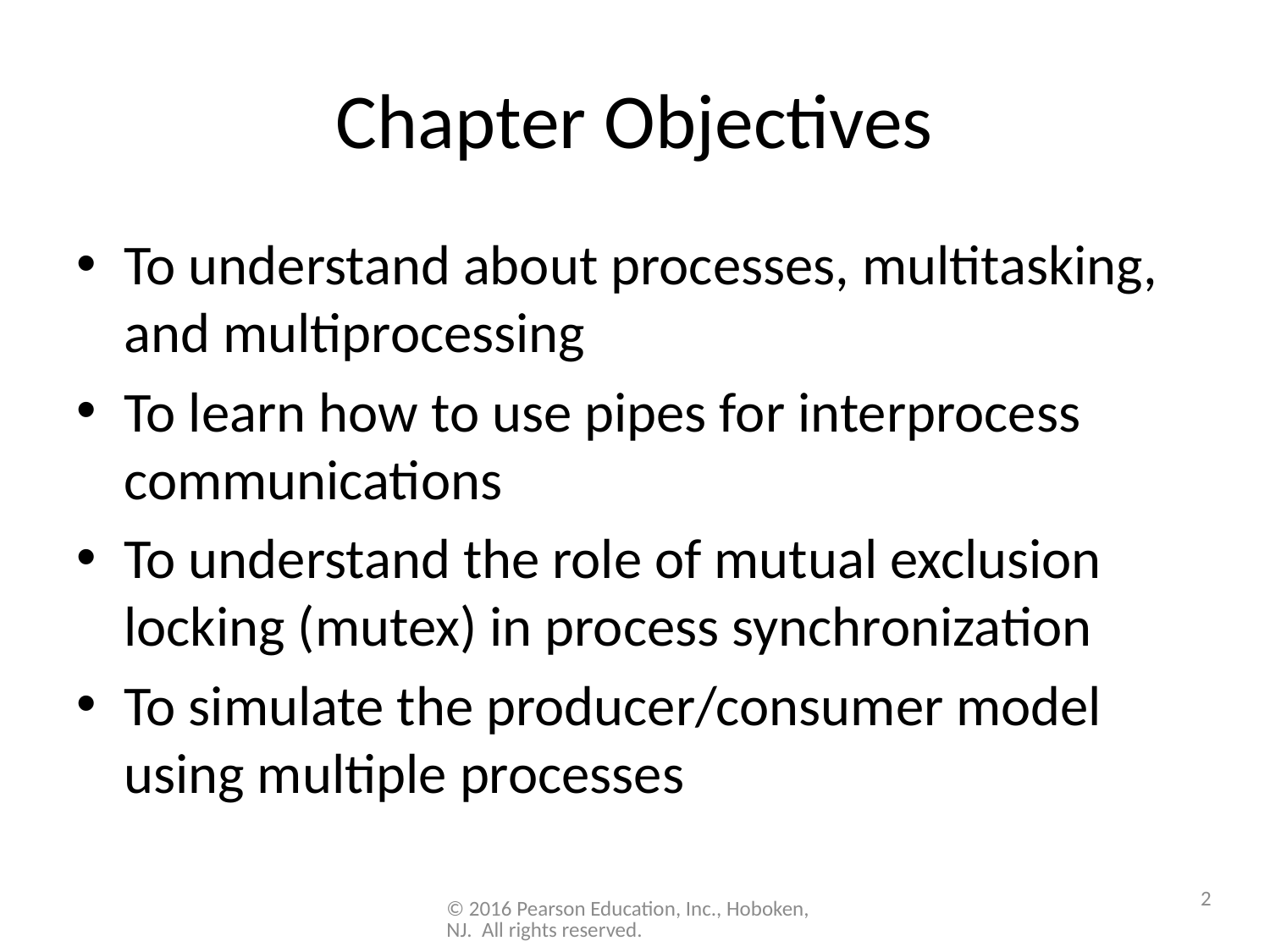

# Chapter Objectives
To understand about processes, multitasking, and multiprocessing
To learn how to use pipes for interprocess communications
To understand the role of mutual exclusion locking (mutex) in process synchronization
To simulate the producer/consumer model using multiple processes
2
© 2016 Pearson Education, Inc., Hoboken, NJ.  All rights reserved.